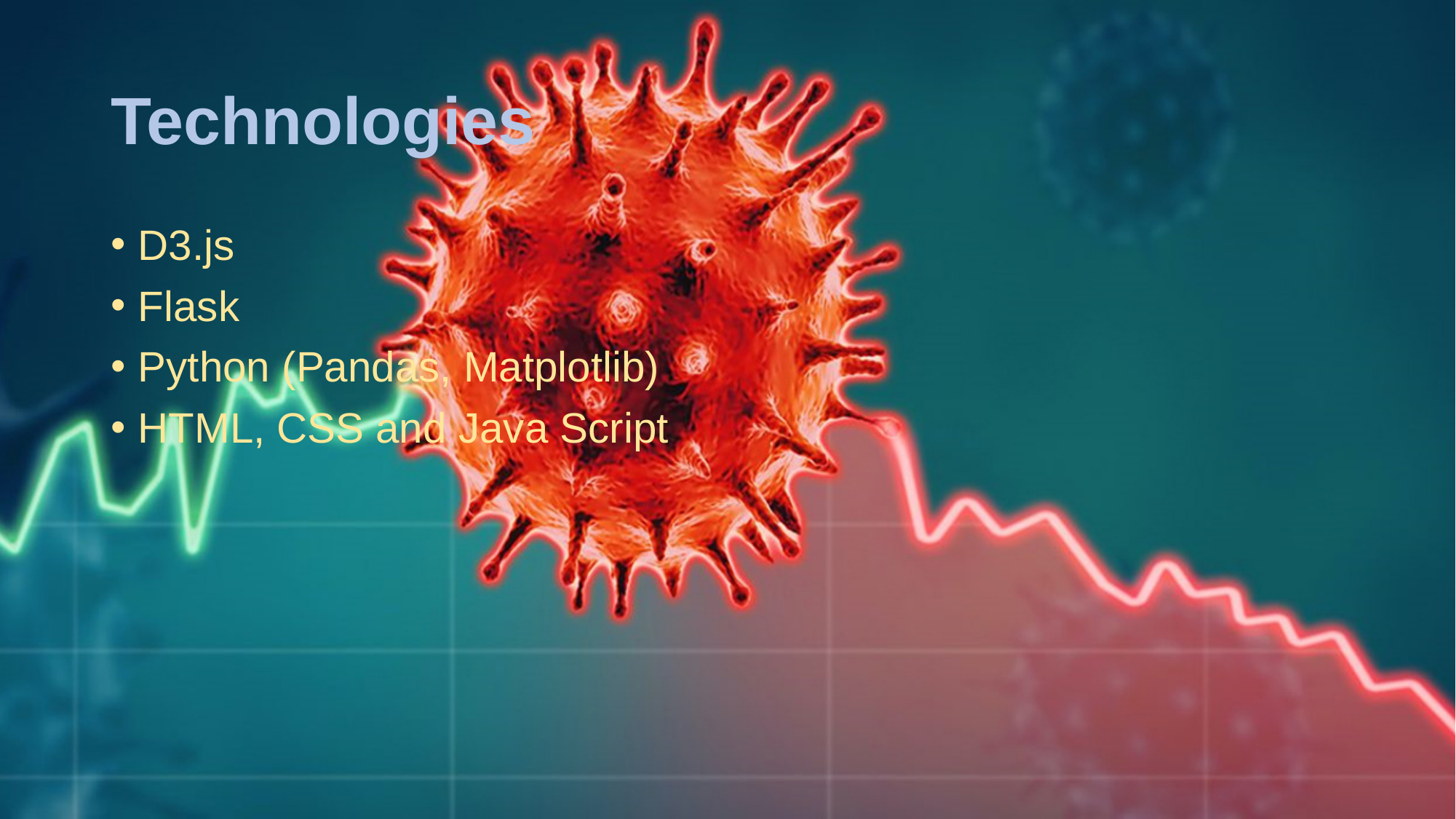

# Technologies
D3.js
Flask
Python (Pandas, Matplotlib)
HTML, CSS and Java Script